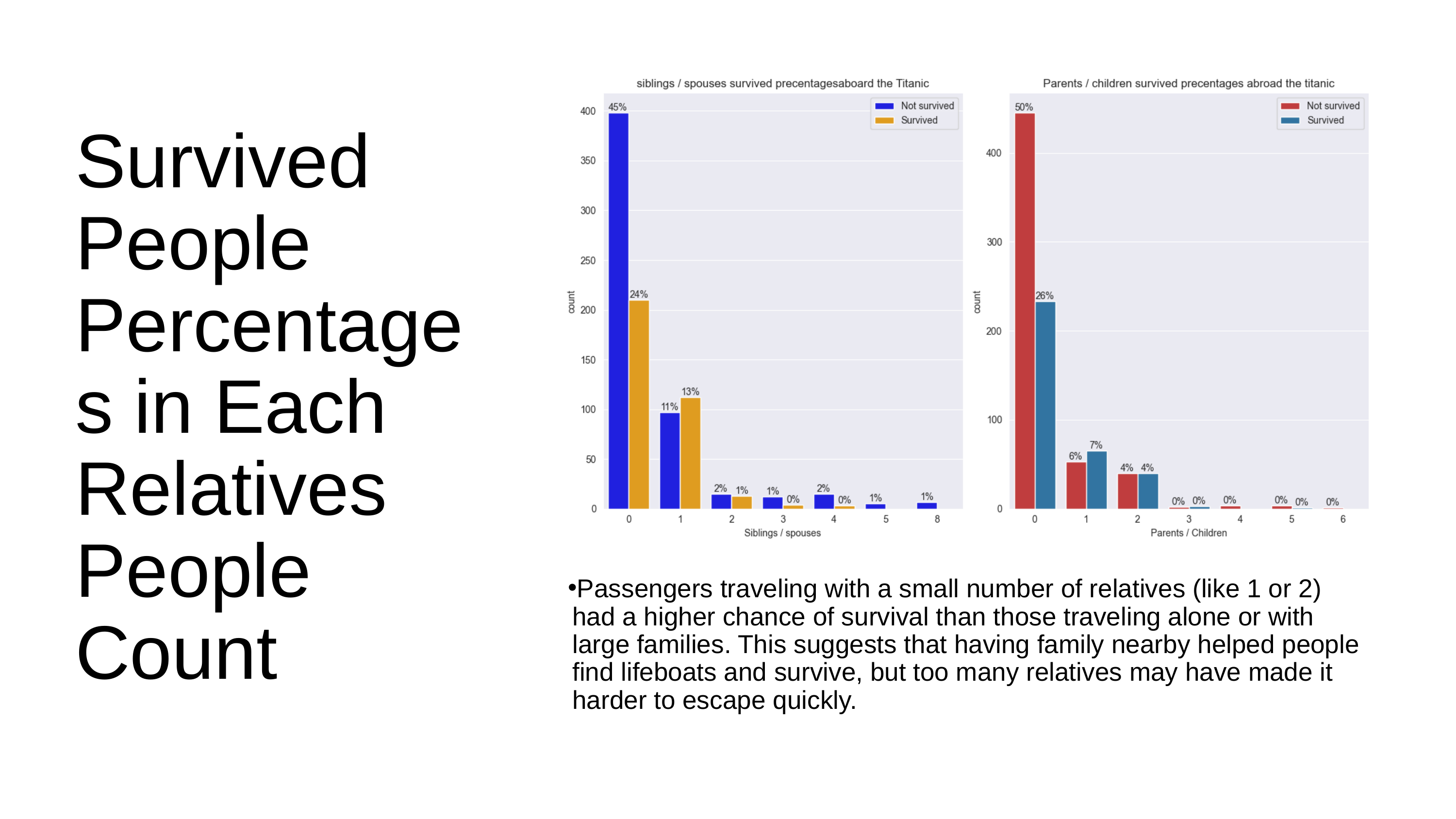

Survived People Percentages in Each Relatives People Count
Passengers traveling with a small number of relatives (like 1 or 2) had a higher chance of survival than those traveling alone or with large families. This suggests that having family nearby helped people find lifeboats and survive, but too many relatives may have made it harder to escape quickly.